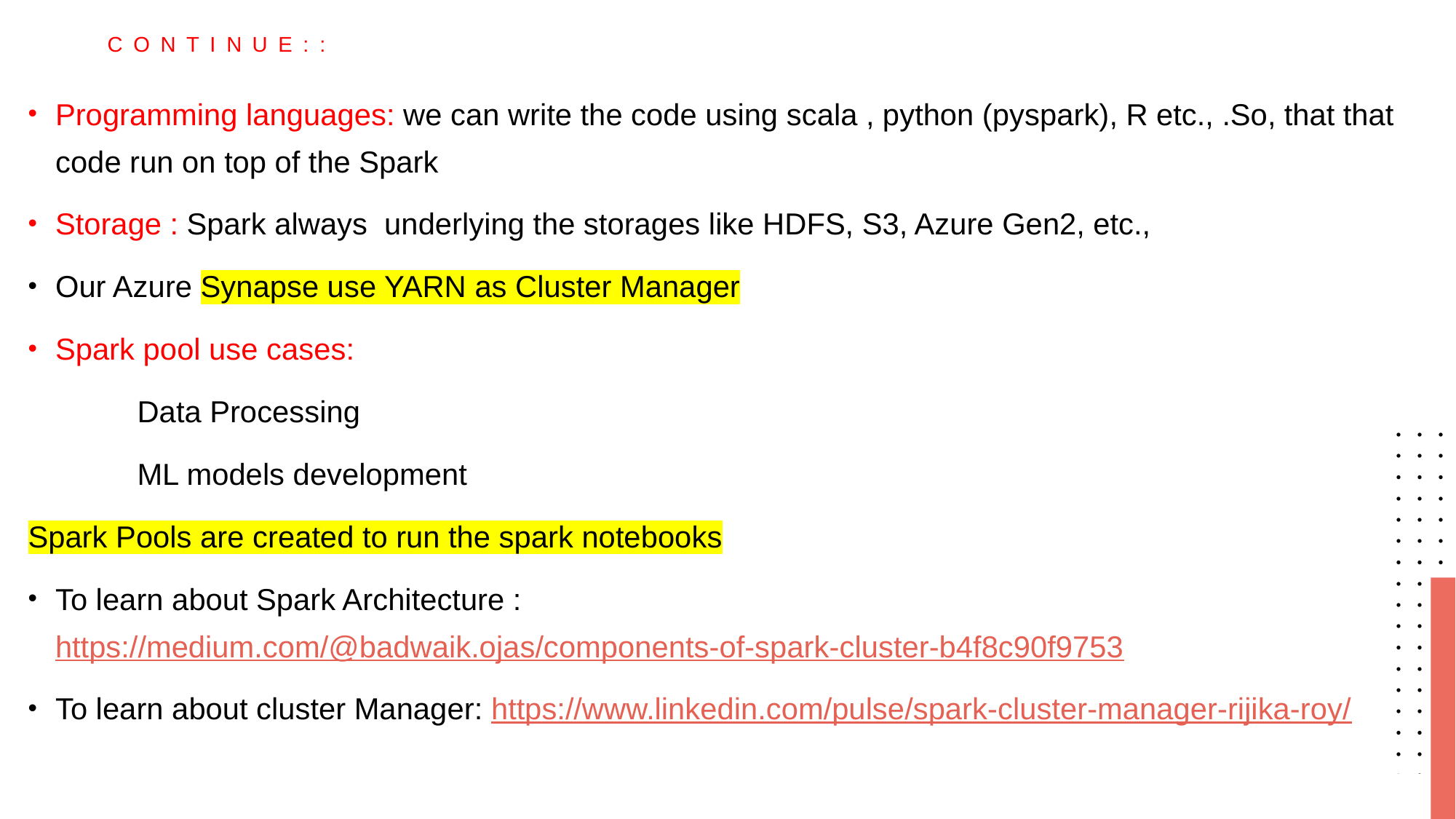

# Continue::
Programming languages: we can write the code using scala , python (pyspark), R etc., .So, that that code run on top of the Spark
Storage : Spark always  underlying the storages like HDFS, S3, Azure Gen2, etc.,
Our Azure Synapse use YARN as Cluster Manager
Spark pool use cases:
	Data Processing
	ML models development
Spark Pools are created to run the spark notebooks
To learn about Spark Architecture : https://medium.com/@badwaik.ojas/components-of-spark-cluster-b4f8c90f9753
To learn about cluster Manager: https://www.linkedin.com/pulse/spark-cluster-manager-rijika-roy/